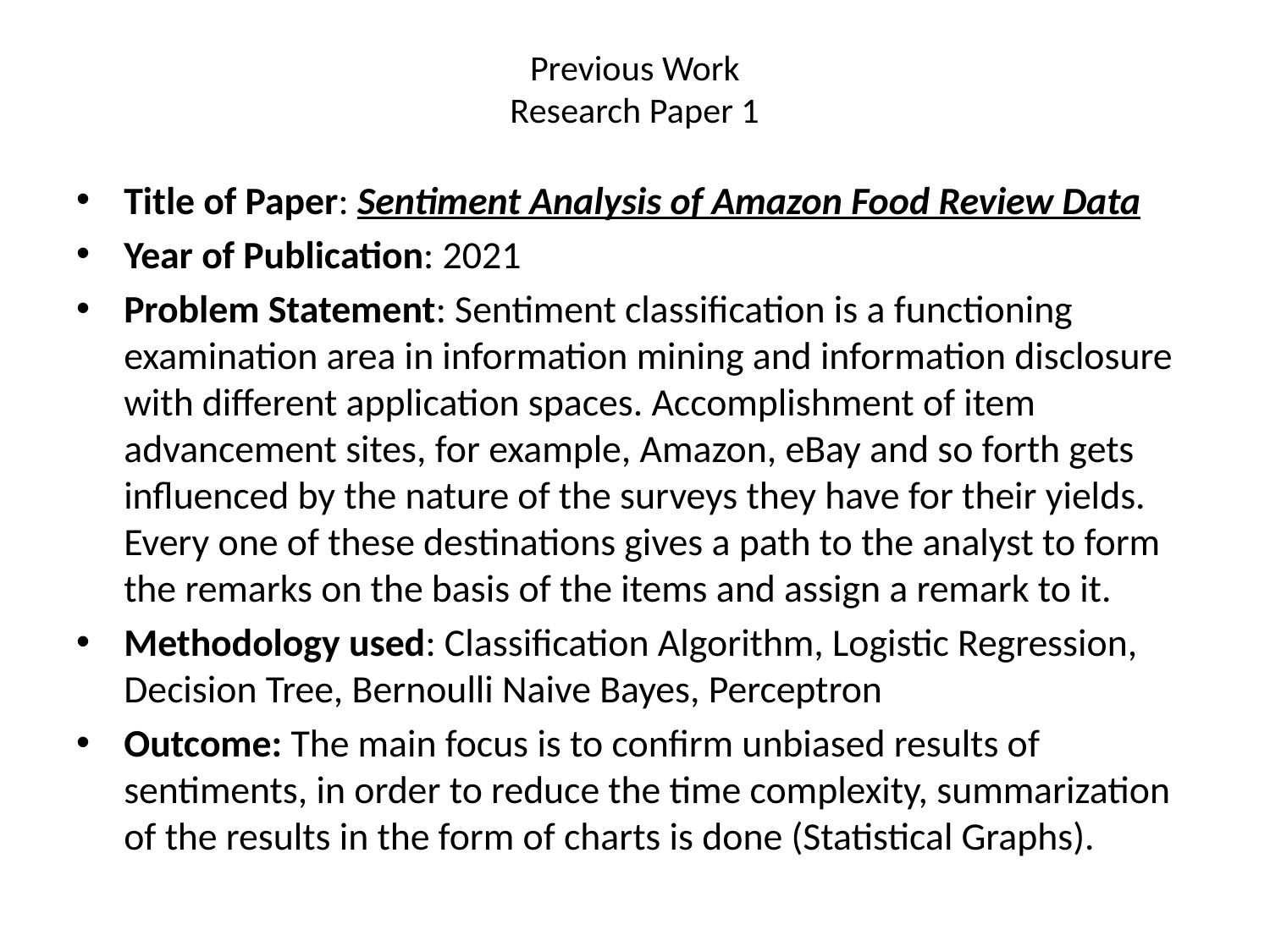

# Previous Work Research Paper 1
Title of Paper: Sentiment Analysis of Amazon Food Review Data
Year of Publication: 2021
Problem Statement: Sentiment classification is a functioning examination area in information mining and information disclosure with different application spaces. Accomplishment of item advancement sites, for example, Amazon, eBay and so forth gets influenced by the nature of the surveys they have for their yields. Every one of these destinations gives a path to the analyst to form the remarks on the basis of the items and assign a remark to it.
Methodology used: Classification Algorithm, Logistic Regression, Decision Tree, Bernoulli Naive Bayes, Perceptron
Outcome: The main focus is to confirm unbiased results of sentiments, in order to reduce the time complexity, summarization of the results in the form of charts is done (Statistical Graphs).